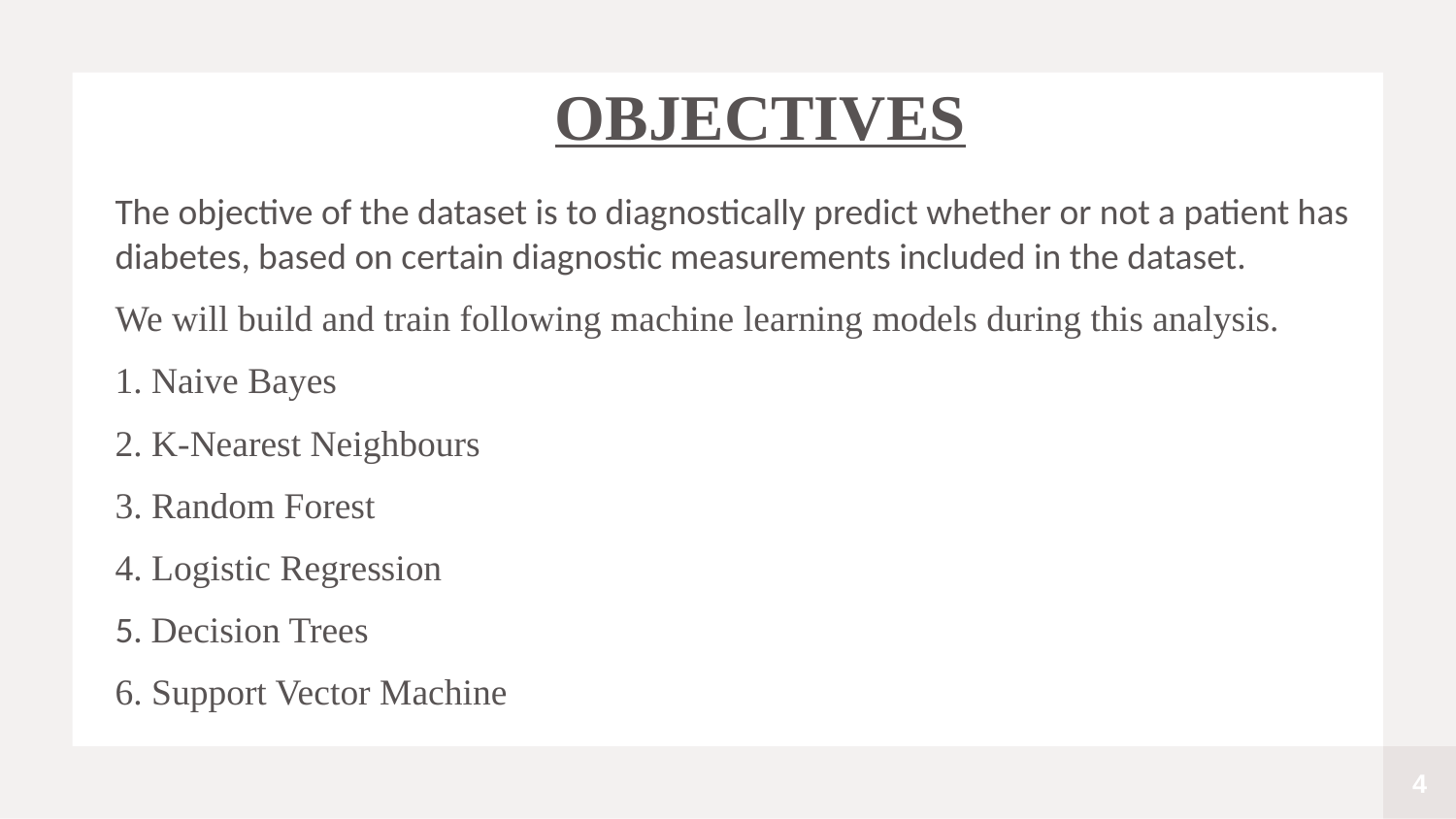

OBJECTIVES
The objective of the dataset is to diagnostically predict whether or not a patient has diabetes, based on certain diagnostic measurements included in the dataset.
We will build and train following machine learning models during this analysis.
1. Naive Bayes
2. K-Nearest Neighbours
3. Random Forest
4. Logistic Regression
5. Decision Trees
6. Support Vector Machine
4